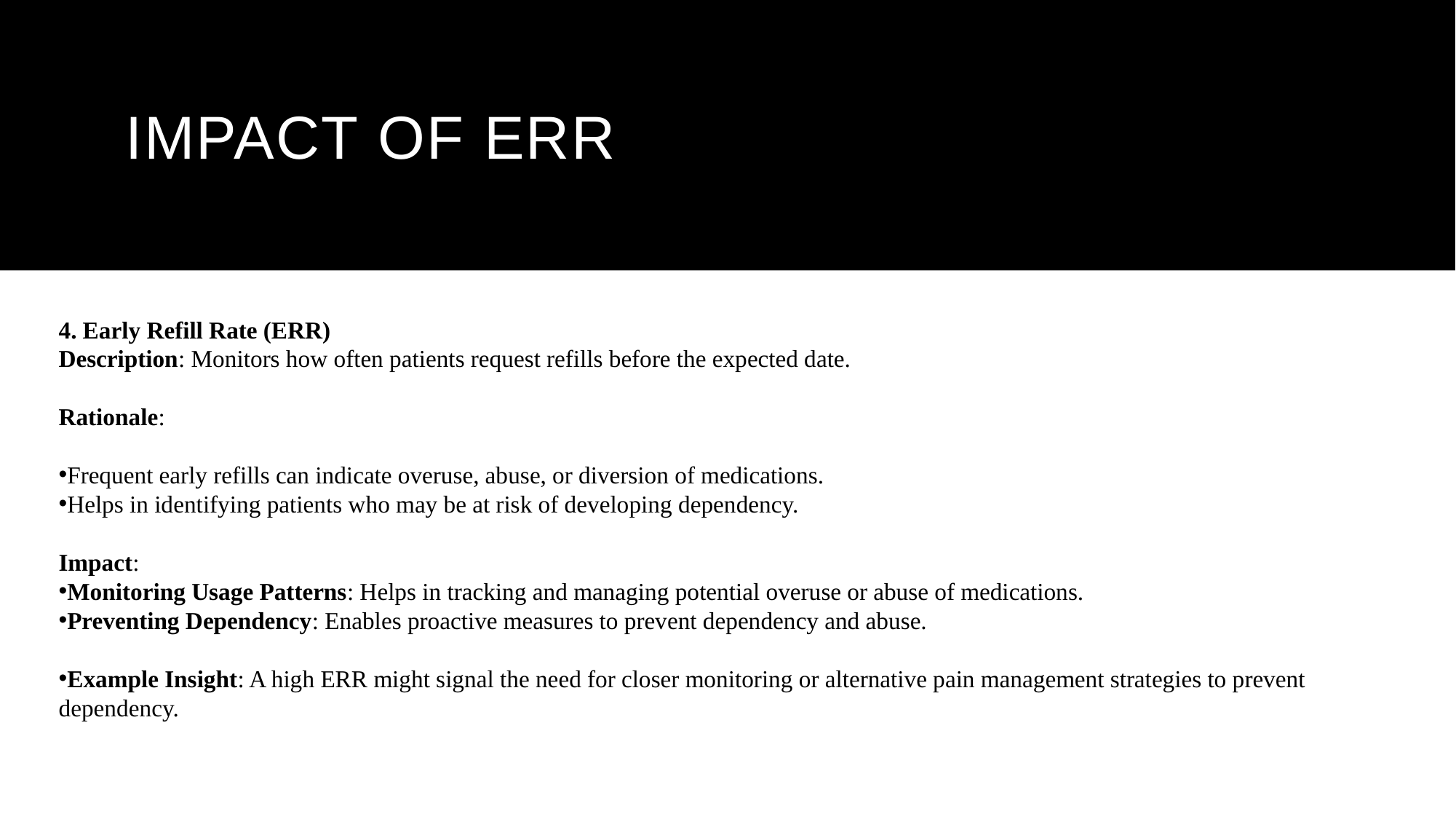

# Impact of ERR
4. Early Refill Rate (ERR)
Description: Monitors how often patients request refills before the expected date.

Rationale:

Frequent early refills can indicate overuse, abuse, or diversion of medications.
Helps in identifying patients who may be at risk of developing dependency.

Impact:
Monitoring Usage Patterns: Helps in tracking and managing potential overuse or abuse of medications.
Preventing Dependency: Enables proactive measures to prevent dependency and abuse.

Example Insight: A high ERR might signal the need for closer monitoring or alternative pain management strategies to prevent dependency.